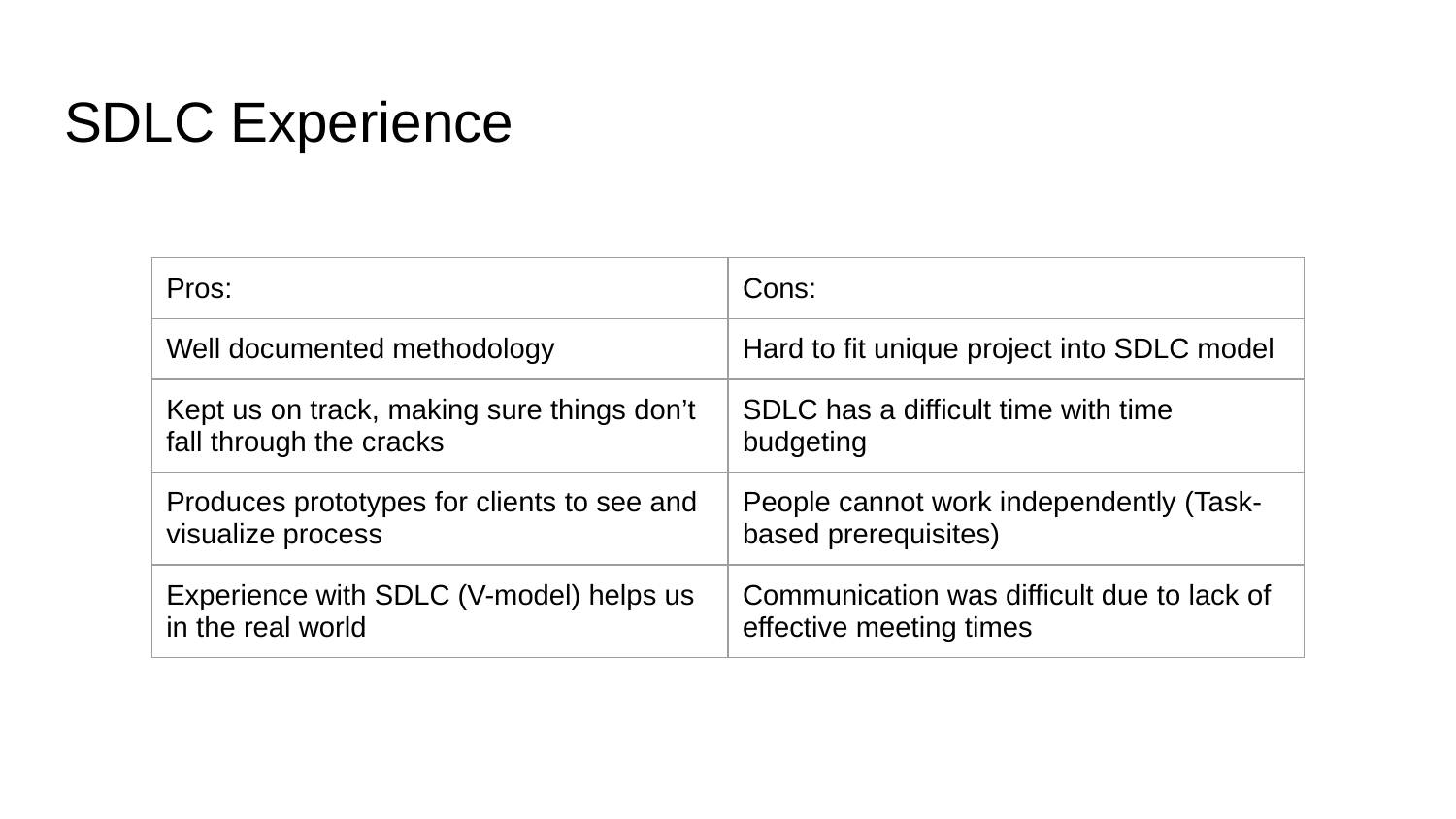

# SDLC Experience
| Pros: | Cons: |
| --- | --- |
| Well documented methodology | Hard to fit unique project into SDLC model |
| Kept us on track, making sure things don’t fall through the cracks | SDLC has a difficult time with time budgeting |
| Produces prototypes for clients to see and visualize process | People cannot work independently (Task-based prerequisites) |
| Experience with SDLC (V-model) helps us in the real world | Communication was difficult due to lack of effective meeting times |